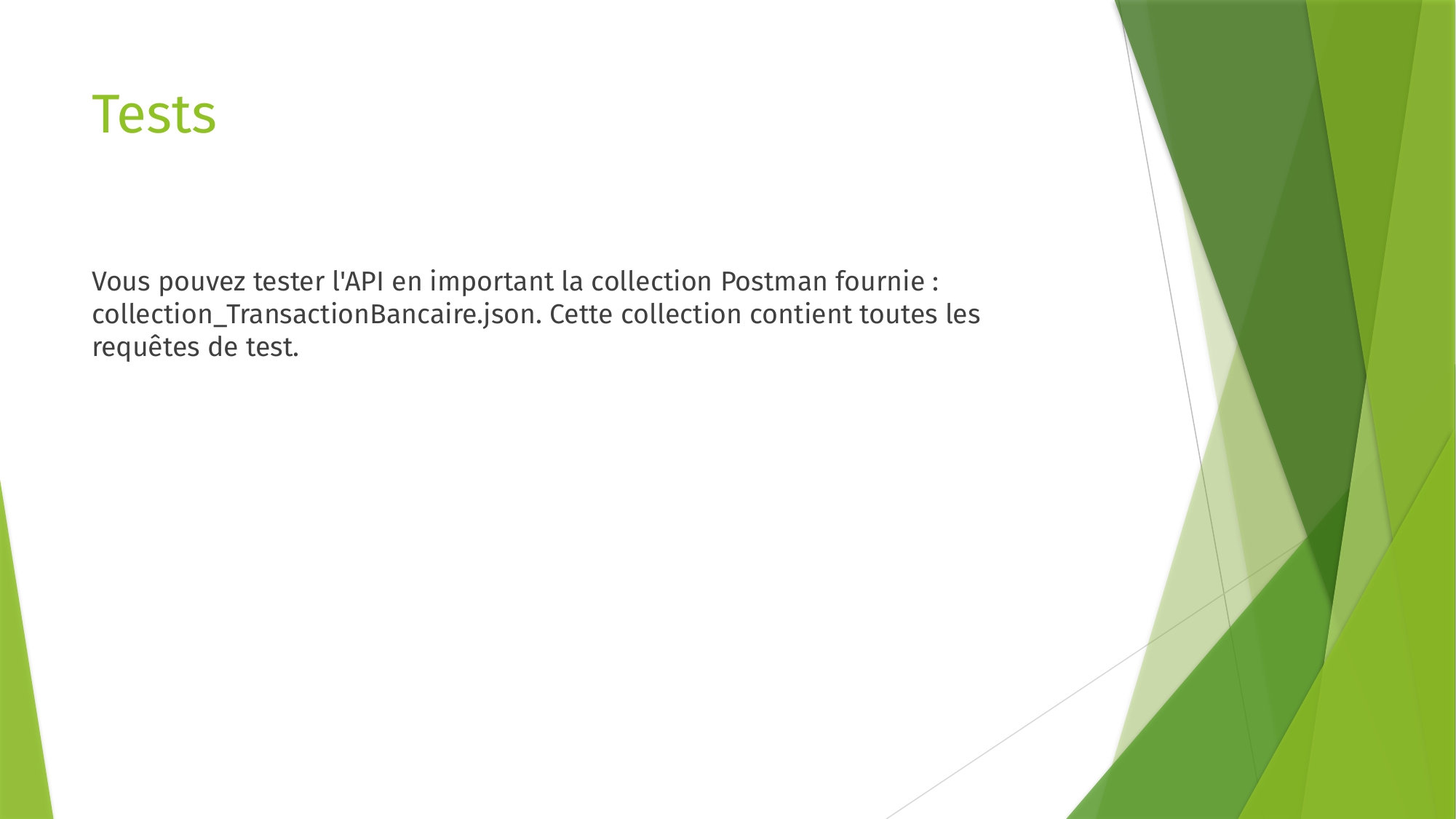

# Tests
Vous pouvez tester l'API en important la collection Postman fournie : collection_TransactionBancaire.json. Cette collection contient toutes les requêtes de test.